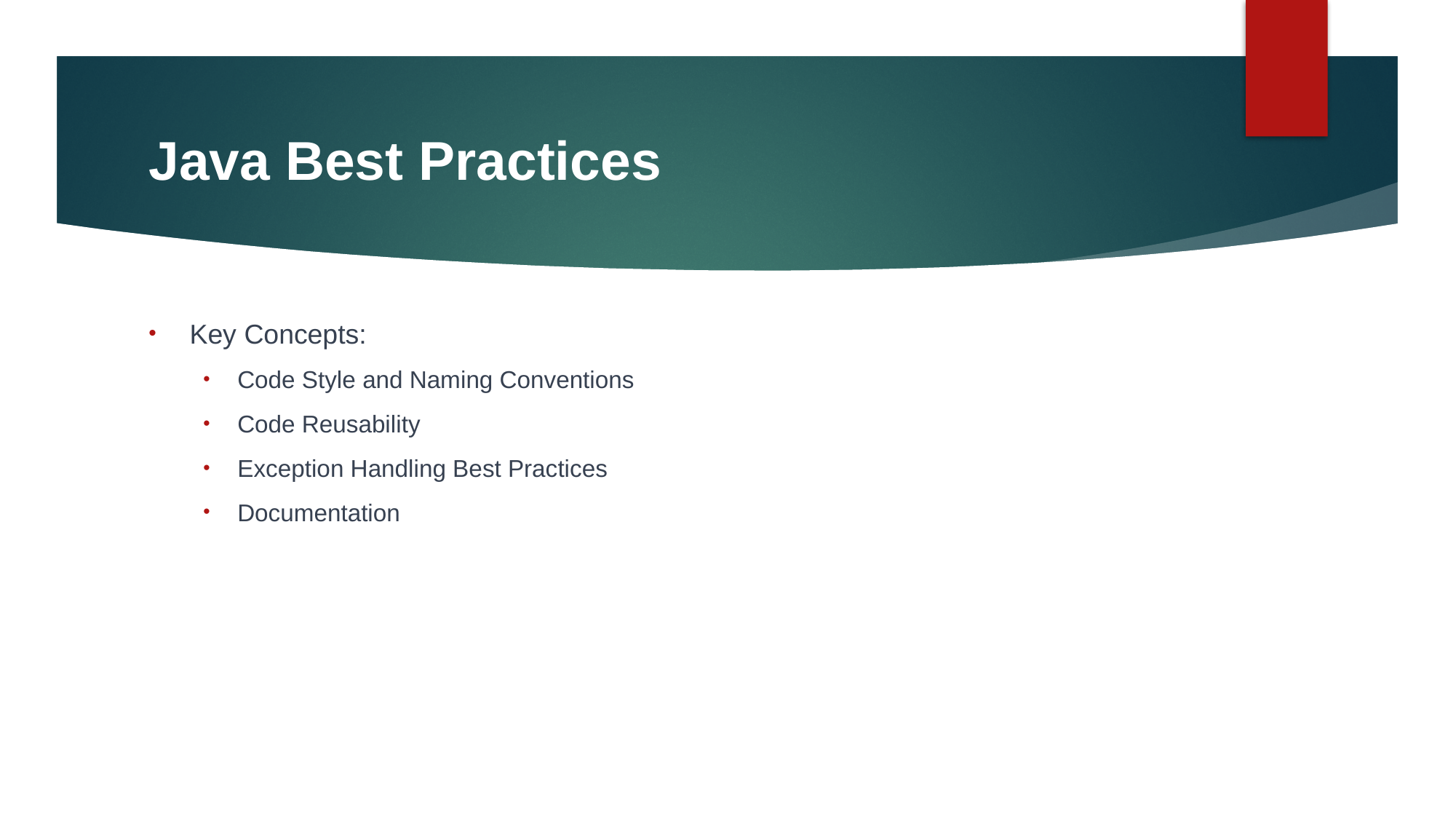

# Java Best Practices
Key Concepts:
Code Style and Naming Conventions
Code Reusability
Exception Handling Best Practices
Documentation